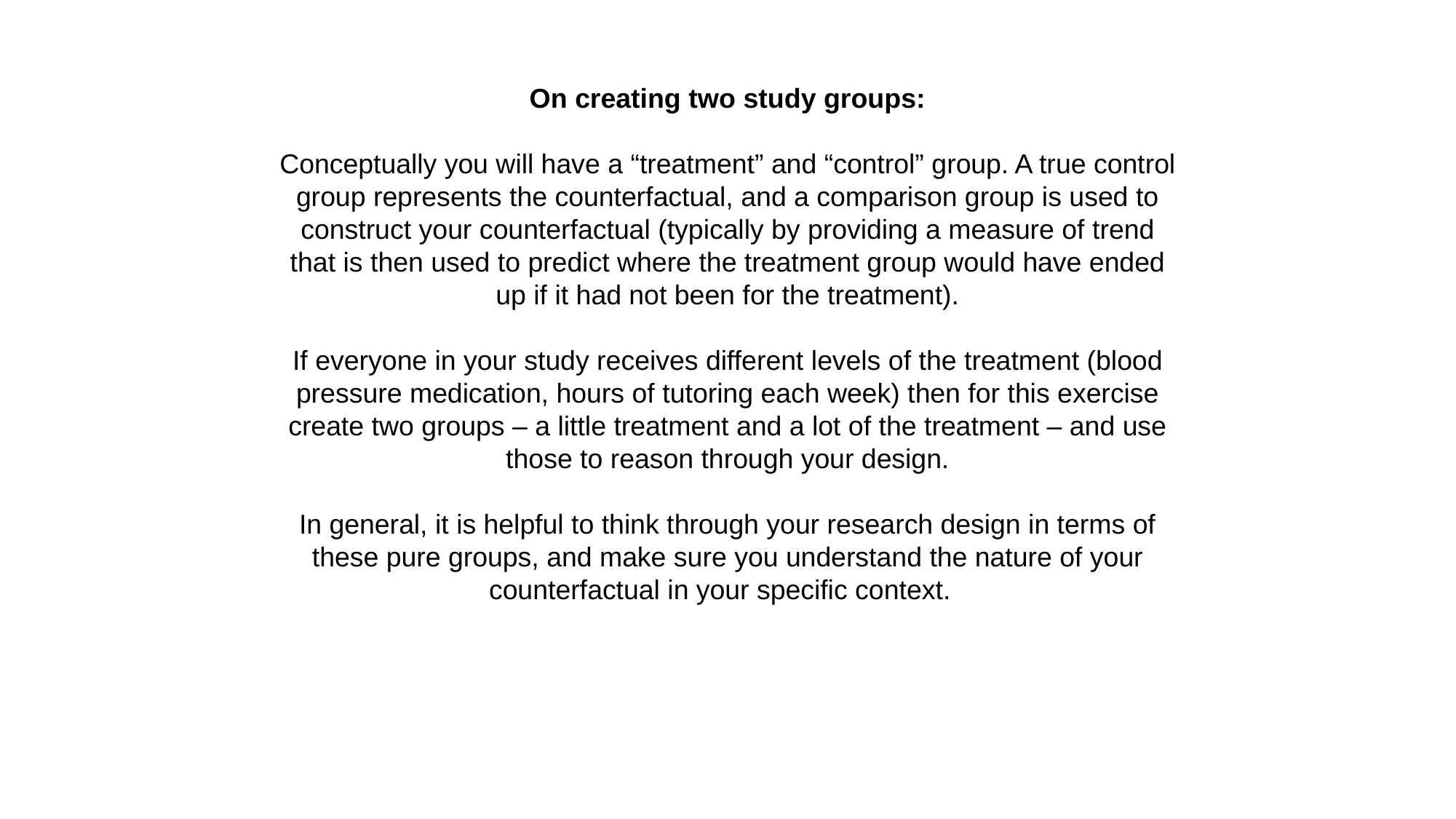

On creating two study groups:

Conceptually you will have a “treatment” and “control” group. A true control group represents the counterfactual, and a comparison group is used to construct your counterfactual (typically by providing a measure of trend that is then used to predict where the treatment group would have ended up if it had not been for the treatment).

If everyone in your study receives different levels of the treatment (blood pressure medication, hours of tutoring each week) then for this exercise create two groups – a little treatment and a lot of the treatment – and use those to reason through your design.

In general, it is helpful to think through your research design in terms of these pure groups, and make sure you understand the nature of your counterfactual in your specific context.